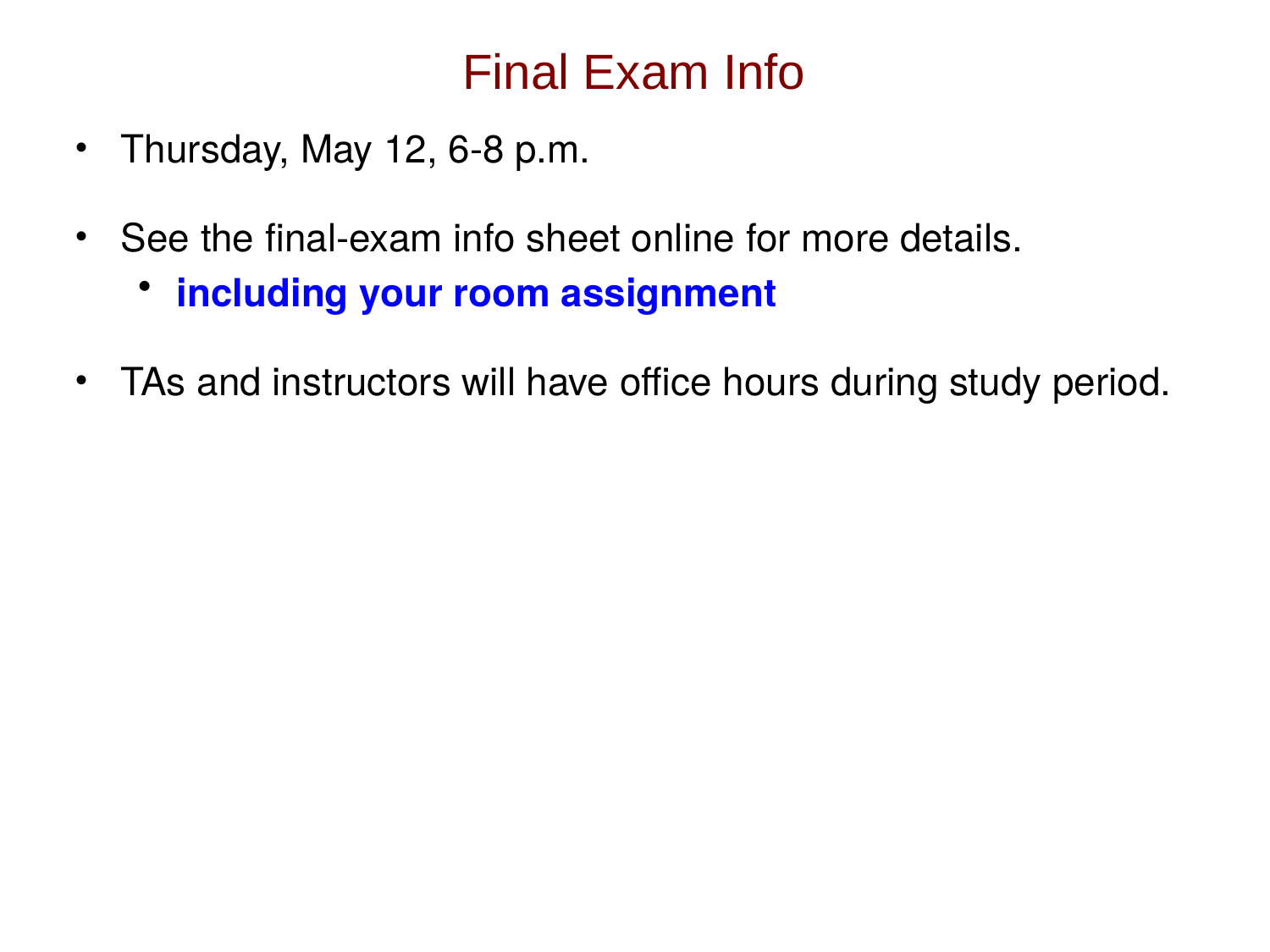

# Final Exam Info
Thursday, May 12, 6-8 p.m.
See the final-exam info sheet online for more details.
including your room assignment
TAs and instructors will have office hours during study period.